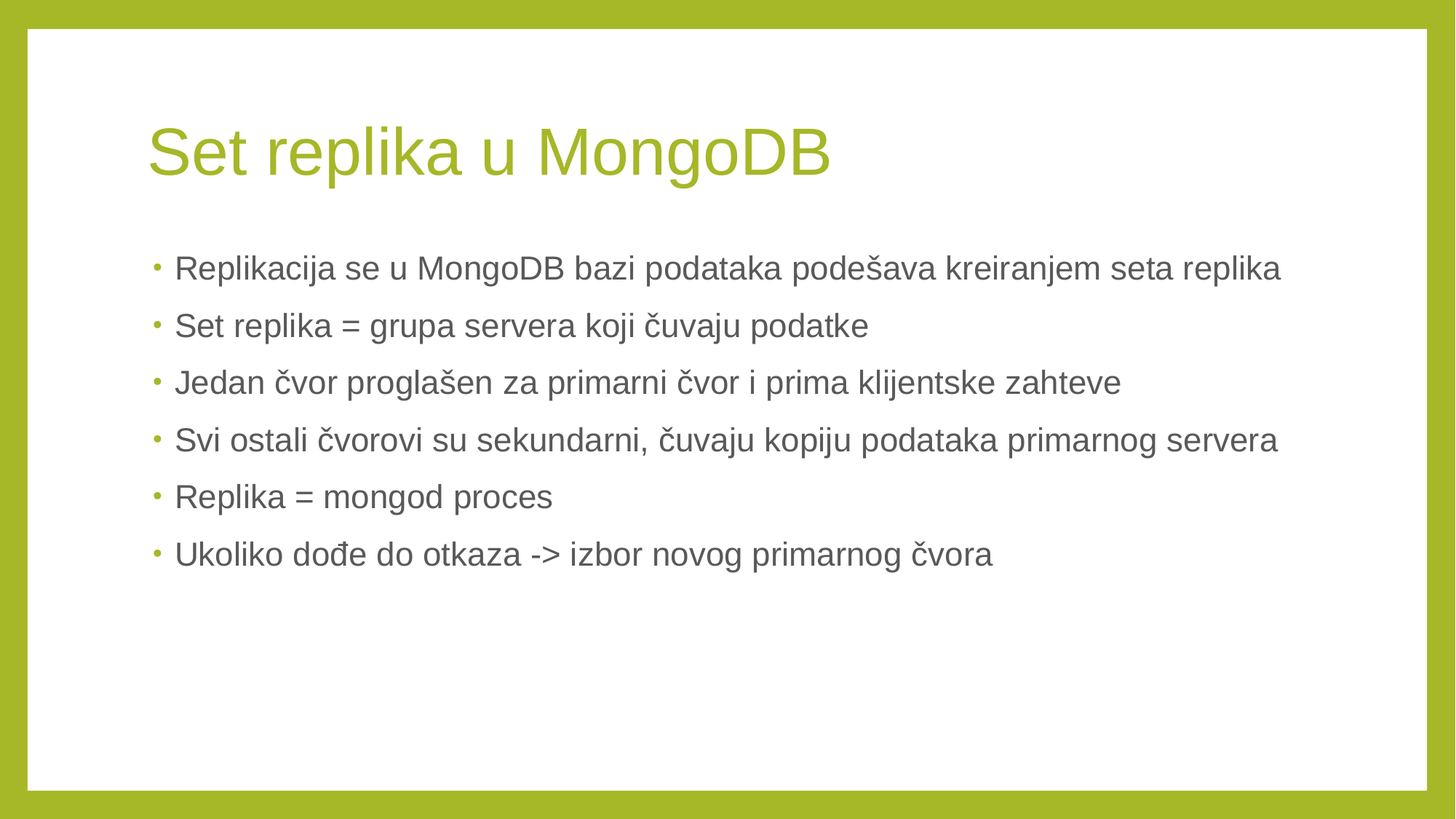

# Set replika u MongoDB
Replikacija se u MongoDB bazi podataka podešava kreiranjem seta replika
Set replika = grupa servera koji čuvaju podatke
Jedan čvor proglašen za primarni čvor i prima klijentske zahteve
Svi ostali čvorovi su sekundarni, čuvaju kopiju podataka primarnog servera
Replika = mongod proces
Ukoliko dođe do otkaza -> izbor novog primarnog čvora